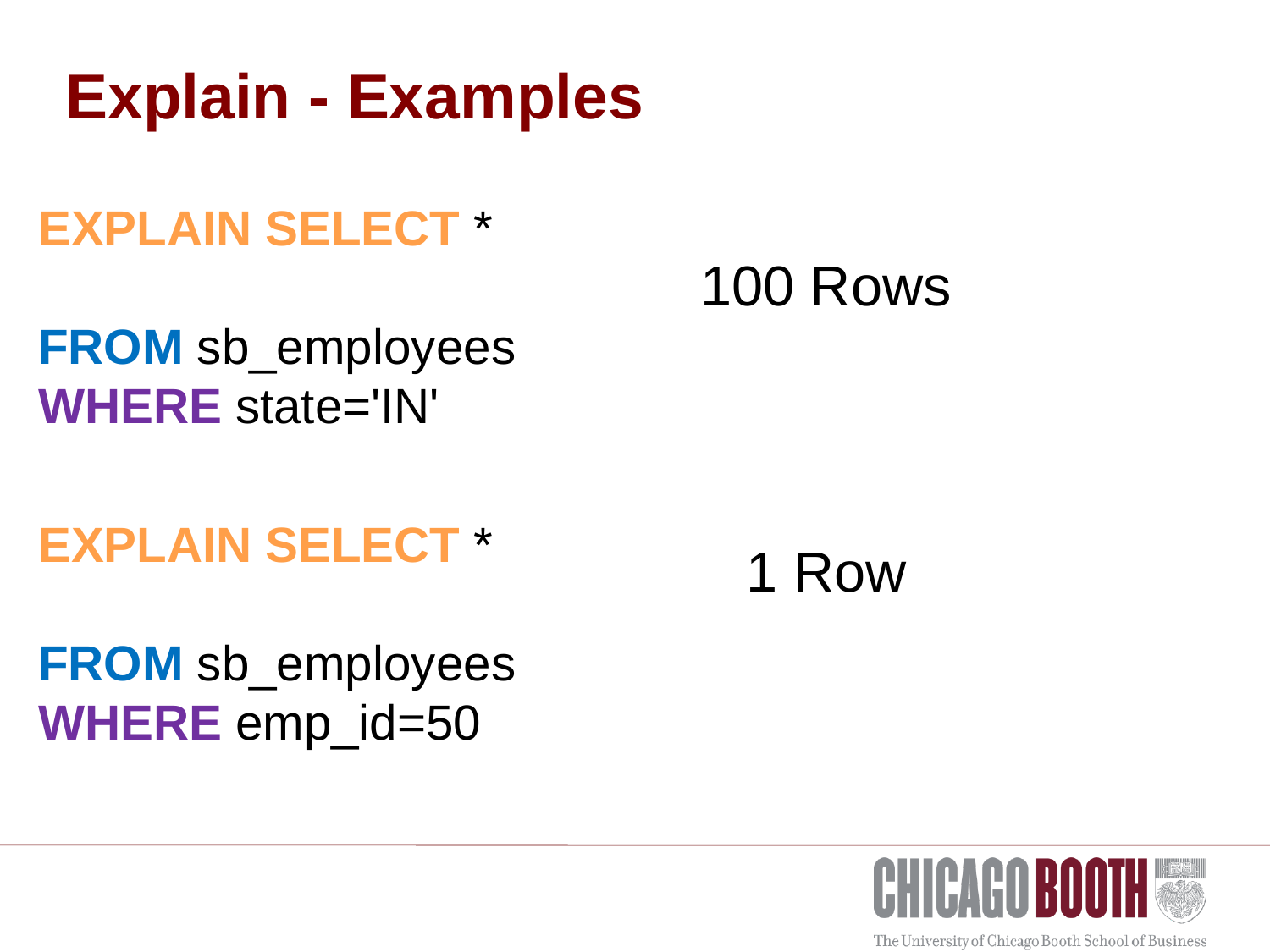

# Explain - Examples
EXPLAIN SELECT * 	                                           FROM sb_employees     WHERE state='IN'

EXPLAIN SELECT * 	                                            FROM sb_employees    WHERE emp_id=50
100 Rows
1 Row